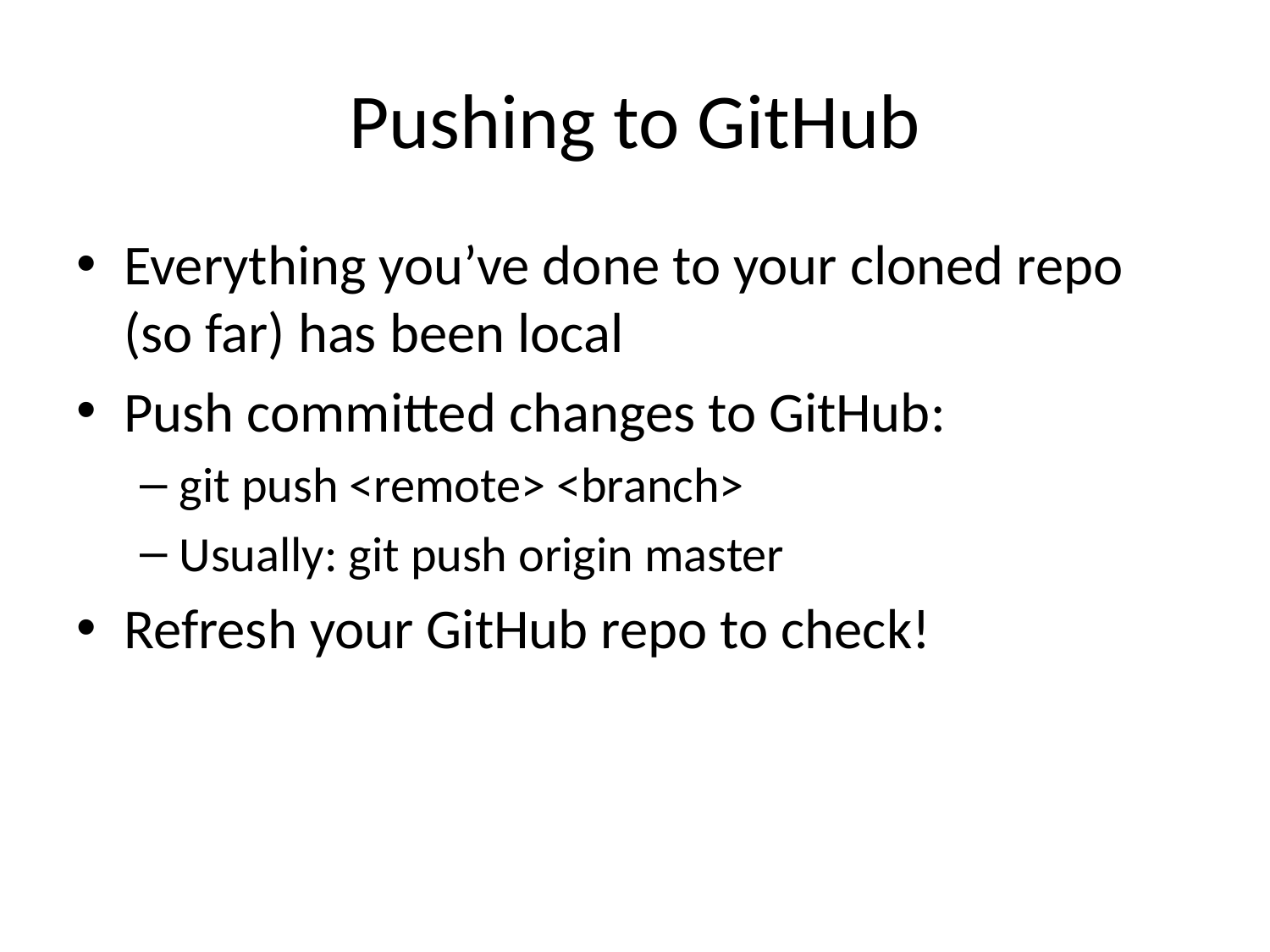

# Pushing to GitHub
Everything you’ve done to your cloned repo (so far) has been local
Push committed changes to GitHub:
git push <remote> <branch>
Usually: git push origin master
Refresh your GitHub repo to check!